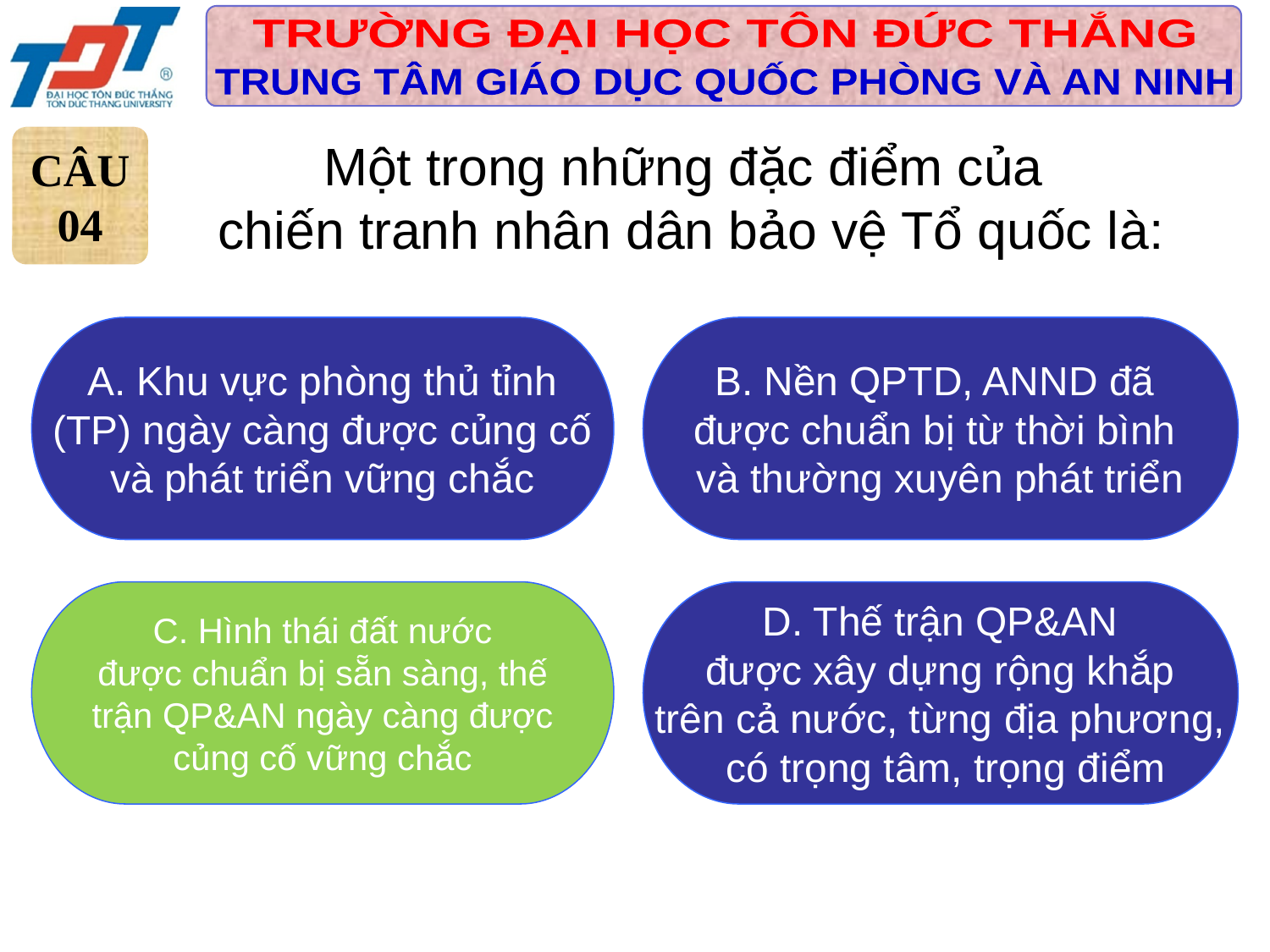

CÂU
04
Một trong những đặc điểm của
chiến tranh nhân dân bảo vệ Tổ quốc là:
A. Khu vực phòng thủ tỉnh
(TP) ngày càng được củng cố
và phát triển vững chắc
B. Nền QPTD, ANND đã
được chuẩn bị từ thời bình
và thường xuyên phát triển
C. Hình thái đất nước
được chuẩn bị sẵn sàng, thế
trận QP&AN ngày càng được
củng cố vững chắc
D. Thế trận QP&AN
được xây dựng rộng khắp
trên cả nước, từng địa phương,
 có trọng tâm, trọng điểm